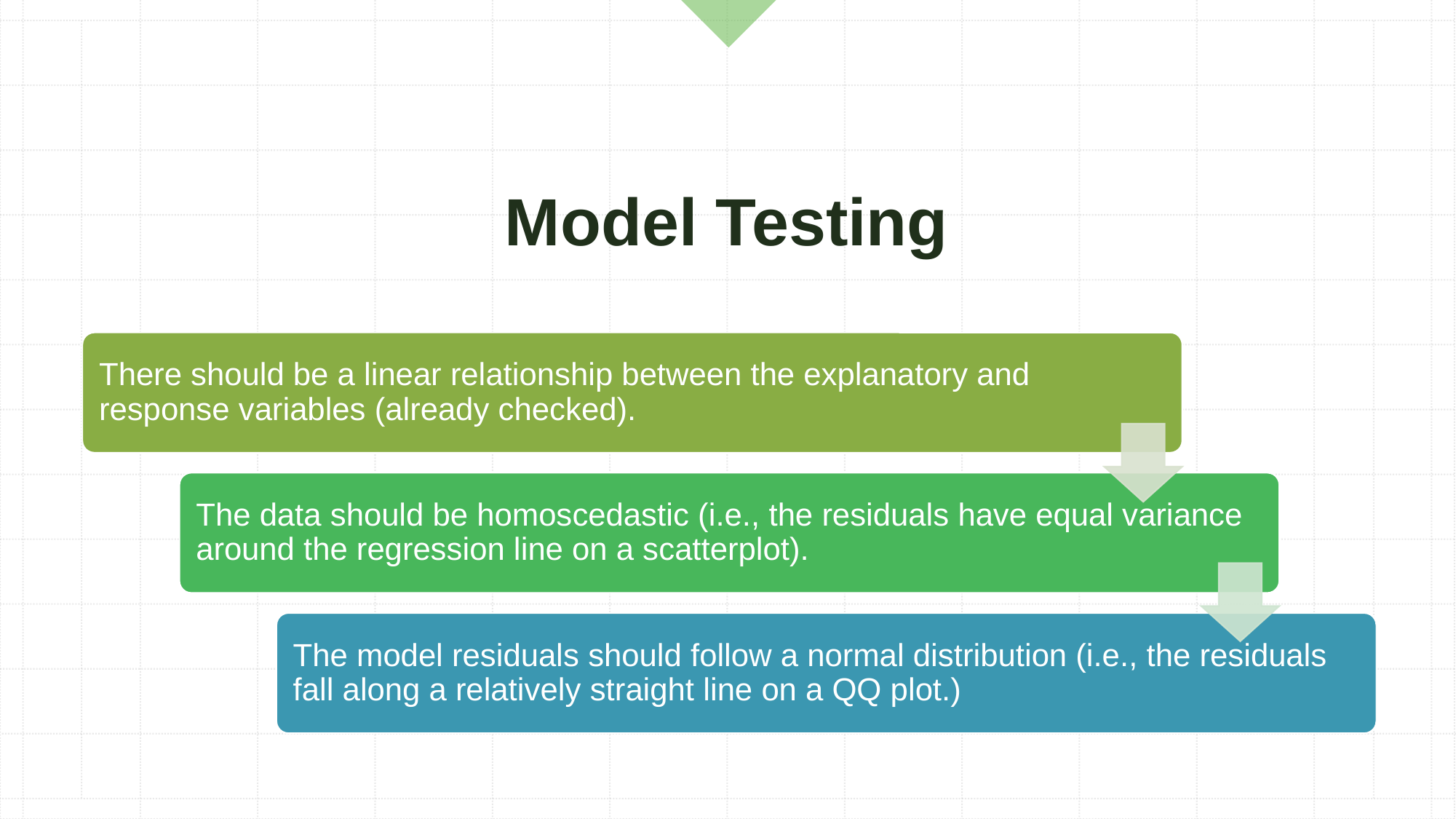

# Model Testing
There should be a linear relationship between the explanatory and response variables (already checked).
The data should be homoscedastic (i.e., the residuals have equal variance around the regression line on a scatterplot).
The model residuals should follow a normal distribution (i.e., the residuals fall along a relatively straight line on a QQ plot.)